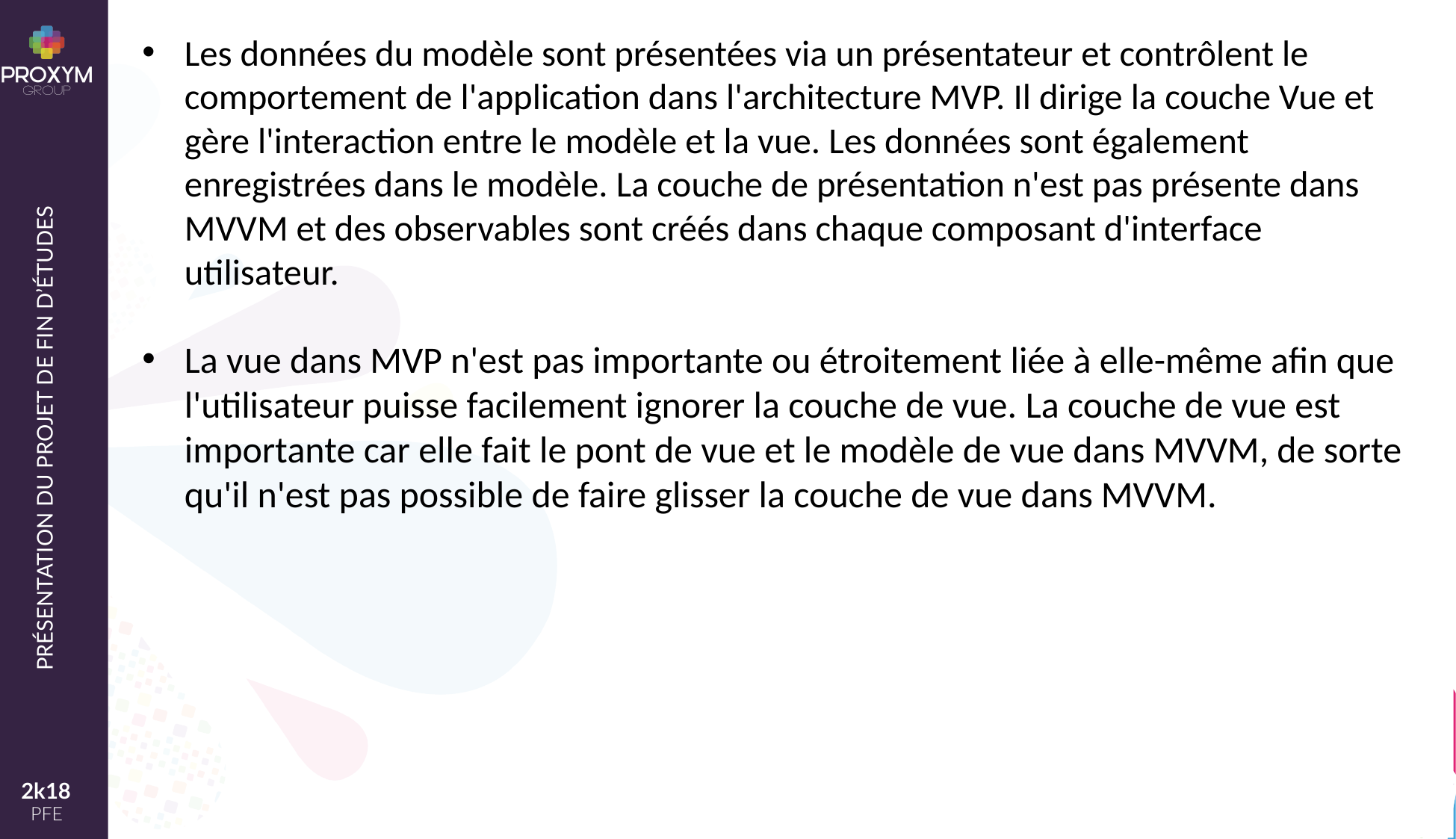

Les données du modèle sont présentées via un présentateur et contrôlent le comportement de l'application dans l'architecture MVP. Il dirige la couche Vue et gère l'interaction entre le modèle et la vue. Les données sont également enregistrées dans le modèle. La couche de présentation n'est pas présente dans MVVM et des observables sont créés dans chaque composant d'interface utilisateur.

La vue dans MVP n'est pas importante ou étroitement liée à elle-même afin que l'utilisateur puisse facilement ignorer la couche de vue. La couche de vue est importante car elle fait le pont de vue et le modèle de vue dans MVVM, de sorte qu'il n'est pas possible de faire glisser la couche de vue dans MVVM.